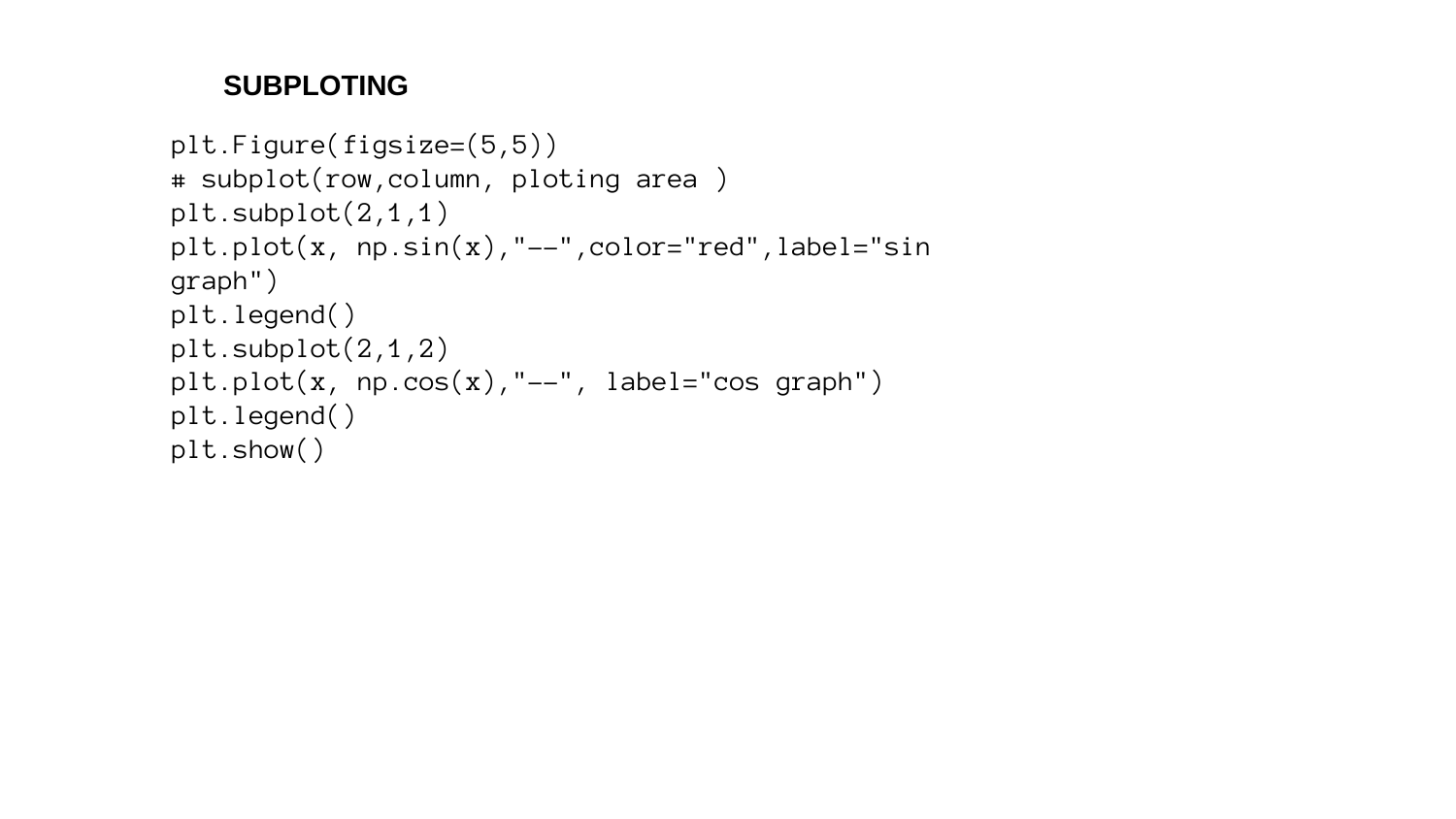

SUBPLOTING
plt.Figure(figsize=(5,5))
# subplot(row,column, ploting area )
plt.subplot(2,1,1)
plt.plot(x, np.sin(x),"--",color="red",label="sin graph")
plt.legend()
plt.subplot(2,1,2)
plt.plot(x, np.cos(x),"--", label="cos graph")
plt.legend()
plt.show()